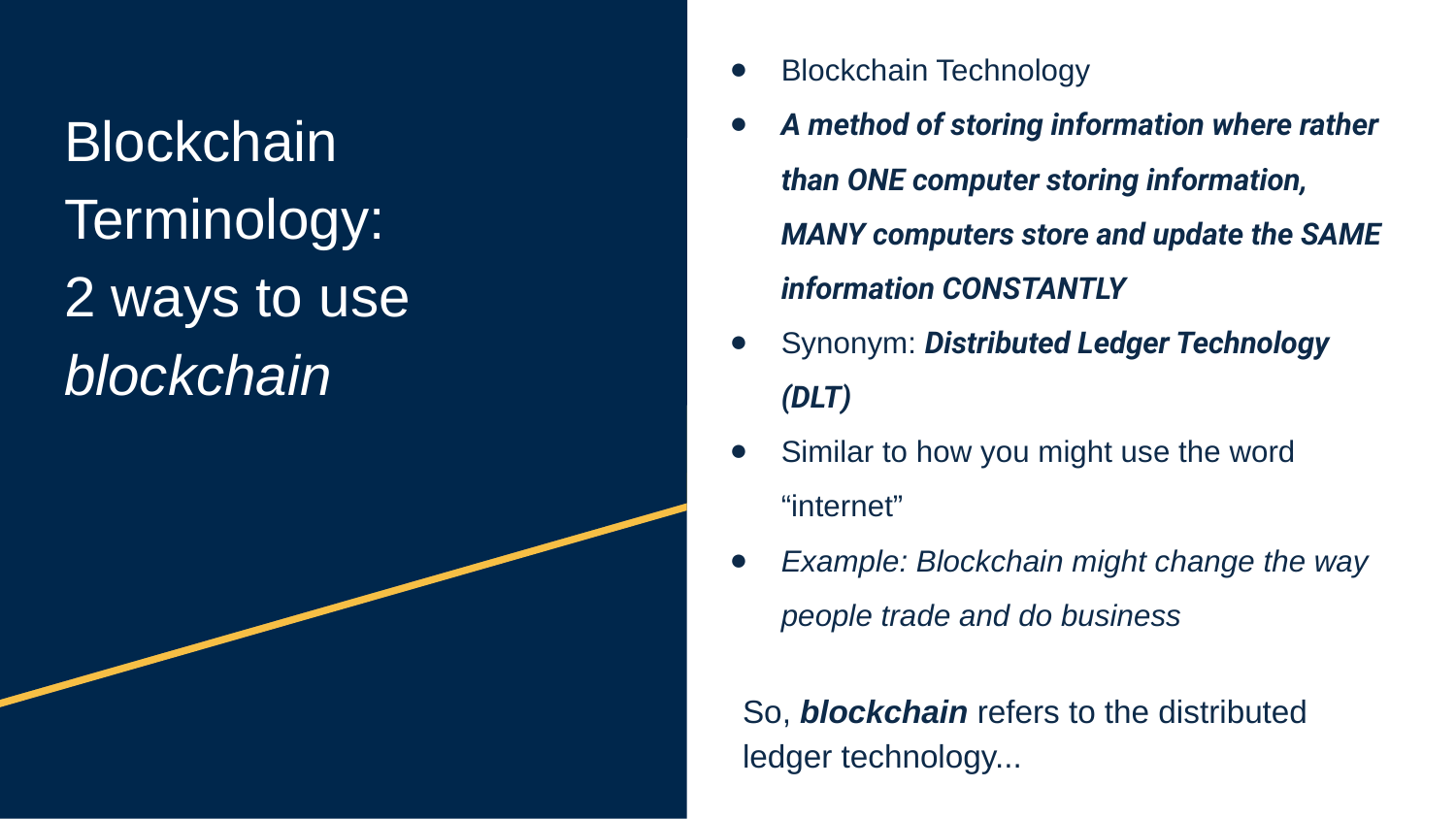

Blockchain Technology
A method of storing information where rather than ONE computer storing information, MANY computers store and update the SAME information CONSTANTLY
Synonym: Distributed Ledger Technology (DLT)
Similar to how you might use the word “internet”
Example: Blockchain might change the way people trade and do business

# Blockchain Terminology:
2 ways to use blockchain
So, blockchain refers to the distributed ledger technology...